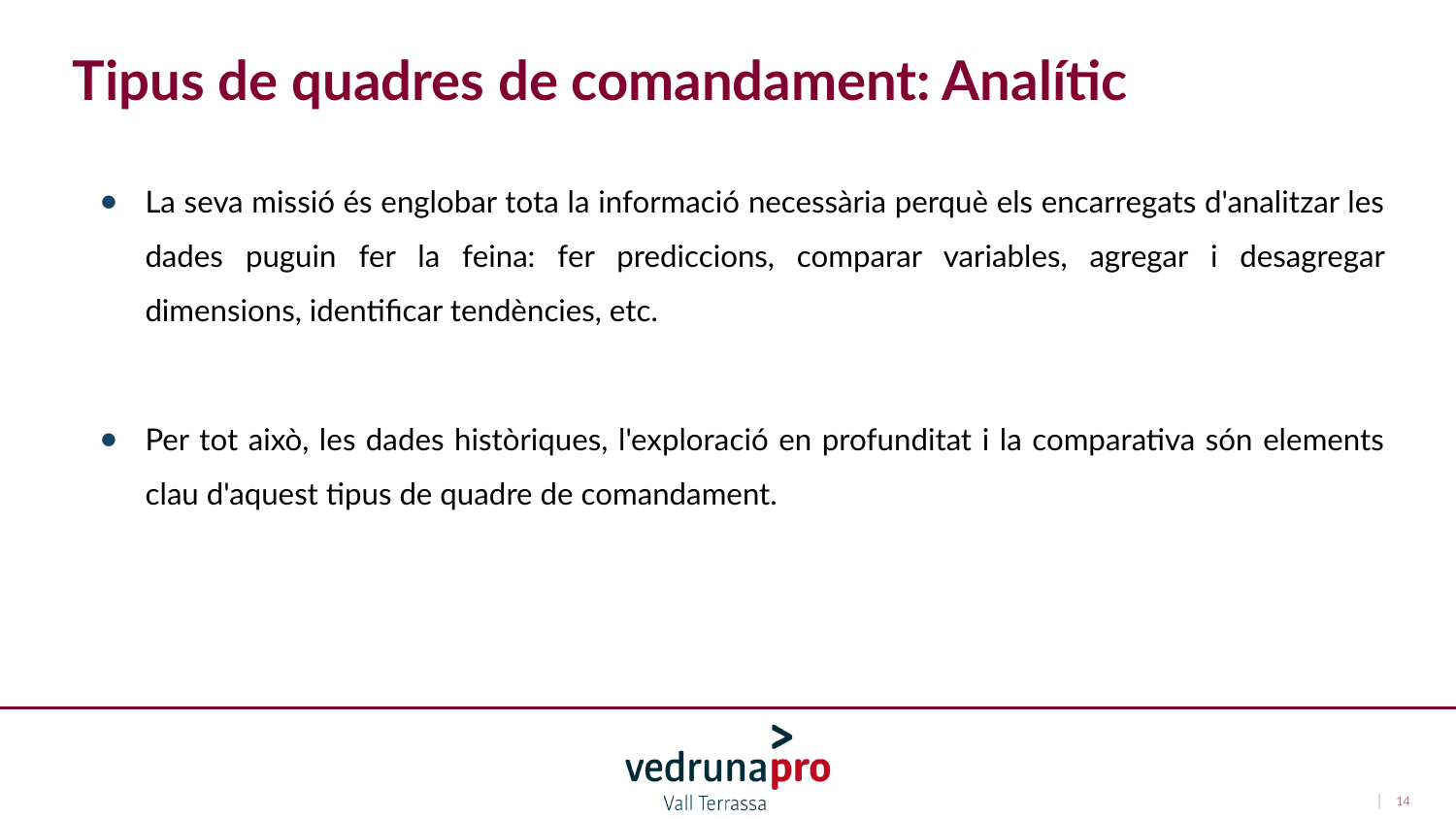

Tipus de quadres de comandament: Analític

La seva missió és englobar tota la informació necessària perquè els encarregats d'analitzar les dades puguin fer la feina: fer prediccions, comparar variables, agregar i desagregar dimensions, identificar tendències, etc.

Per tot això, les dades històriques, l'exploració en profunditat i la comparativa són elements clau d'aquest tipus de quadre de comandament.